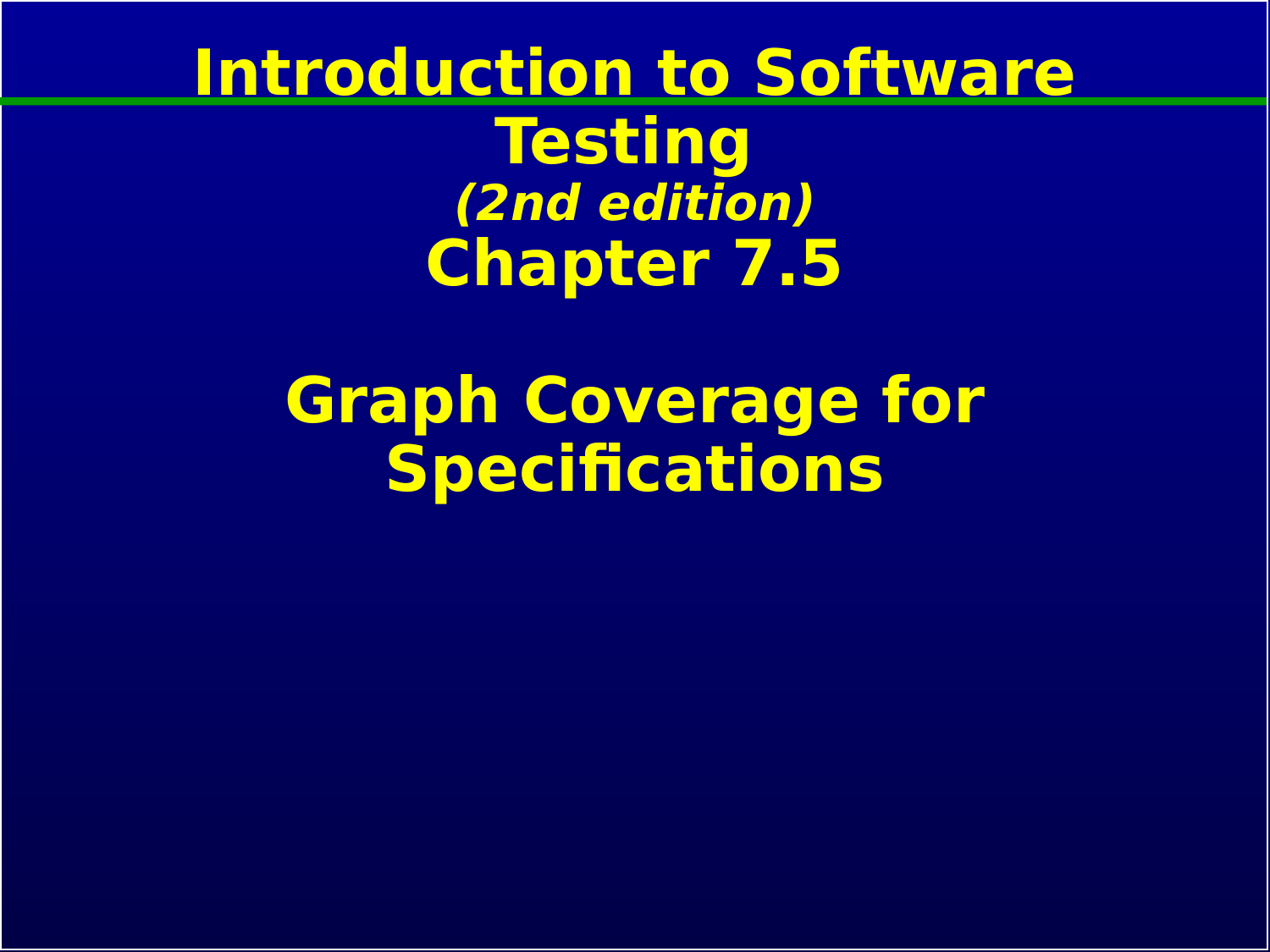

# Introduction to Software Testing (2nd edition) Chapter 7.5 Graph Coverage for Specifications